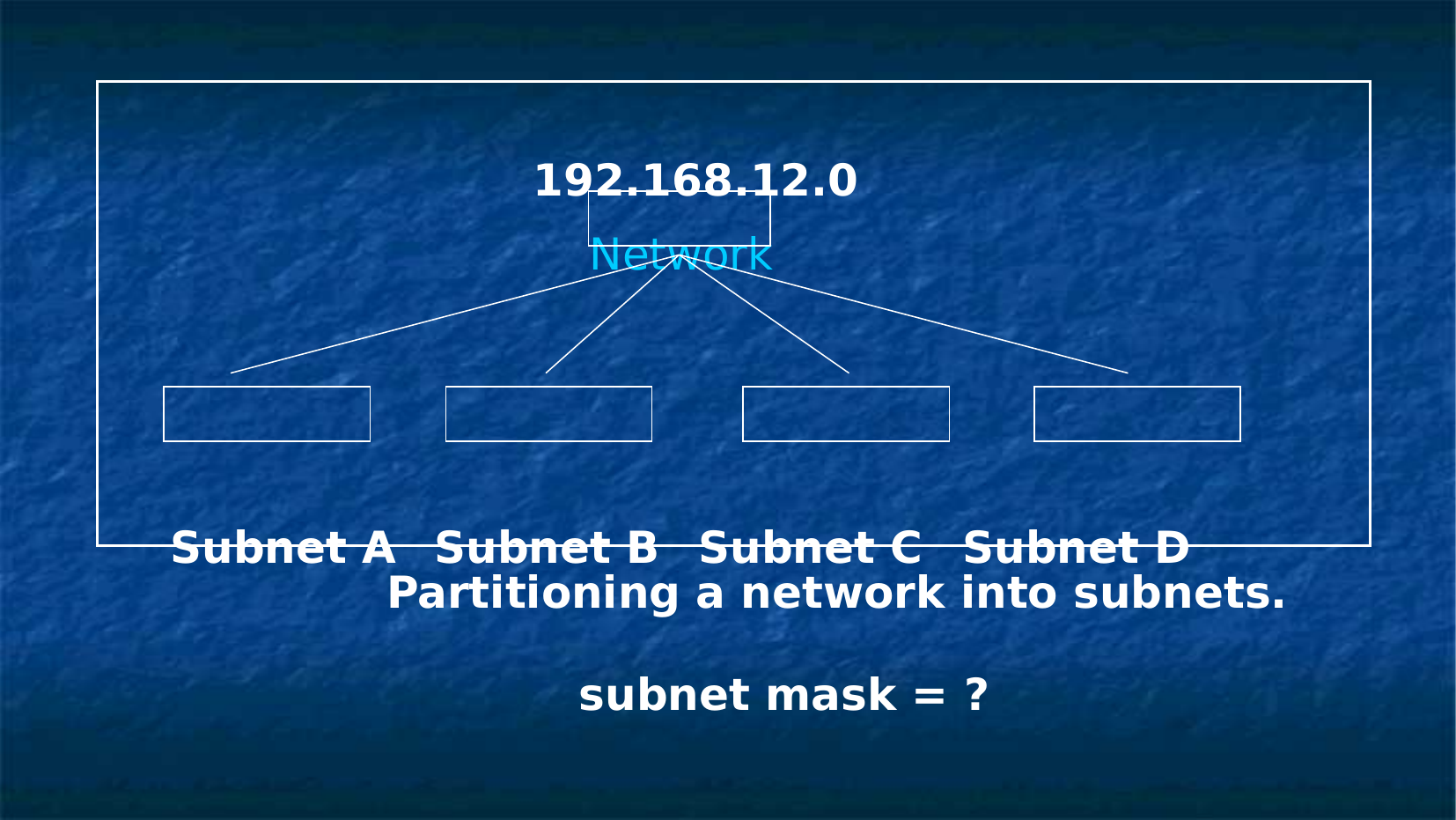

192.168.12.0
         		           Network

Subnet A	Subnet B	Subnet C	Subnet D

                             subnet mask = ?

   Partitioning a network into subnets.